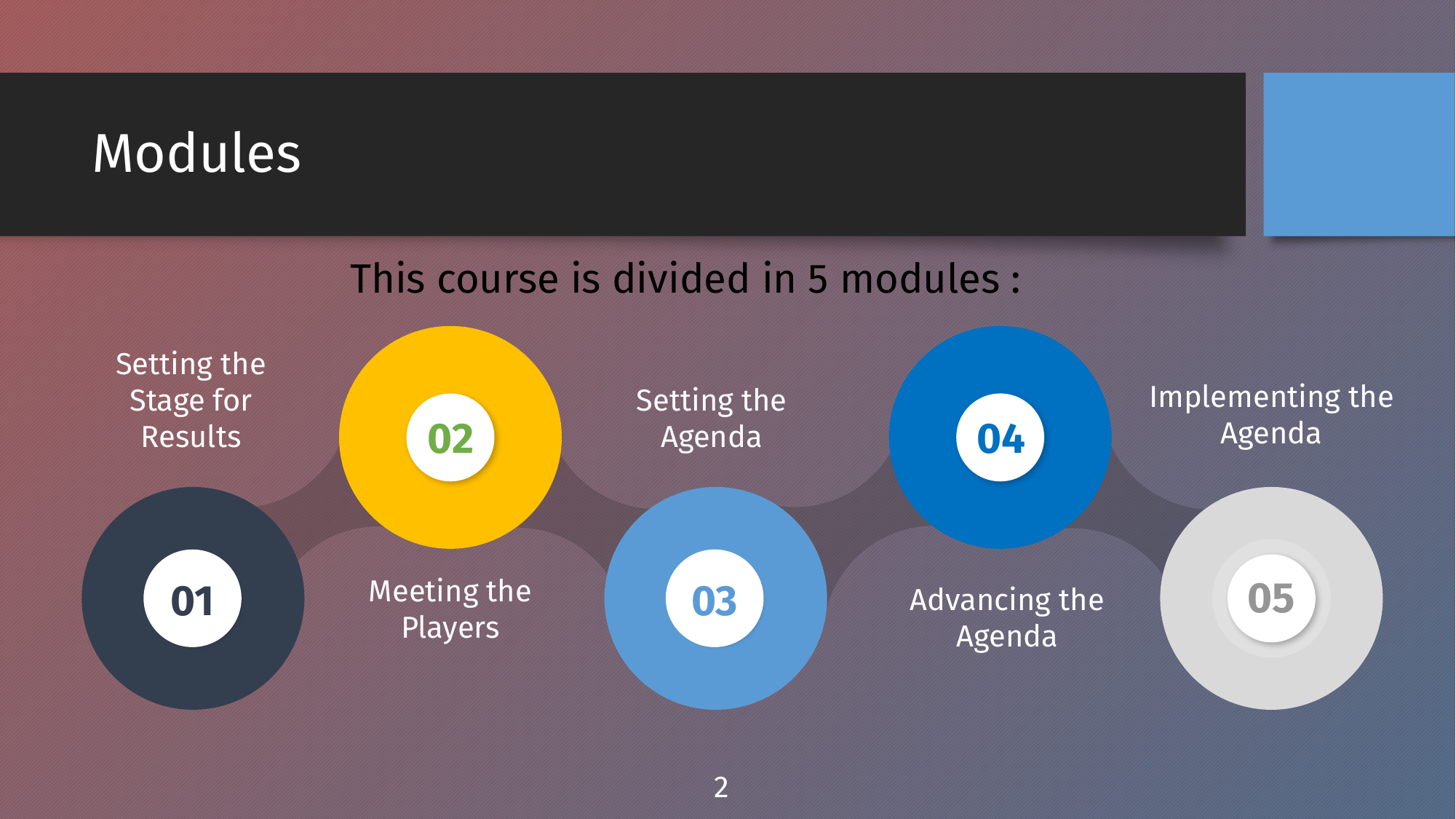

# Modules
This course is divided in 5 modules :

Setting the Stage for Results
Implementing the Agenda
Setting the Agenda
02
04

05
01
03
Meeting the Players
Advancing the Agenda
2